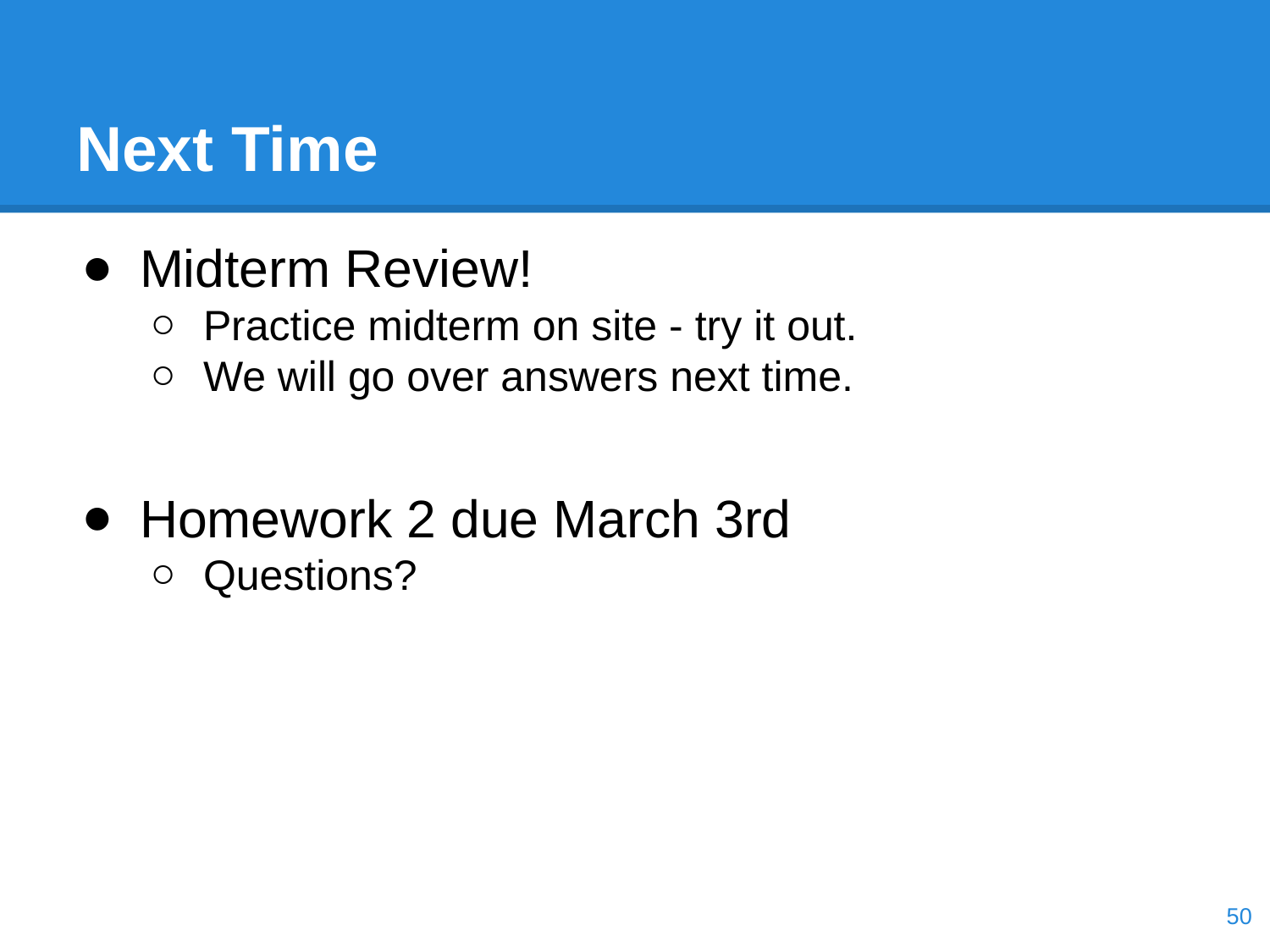

# Next Time
Midterm Review!
Practice midterm on site - try it out.
We will go over answers next time.

Homework 2 due March 3rd
Questions?
50